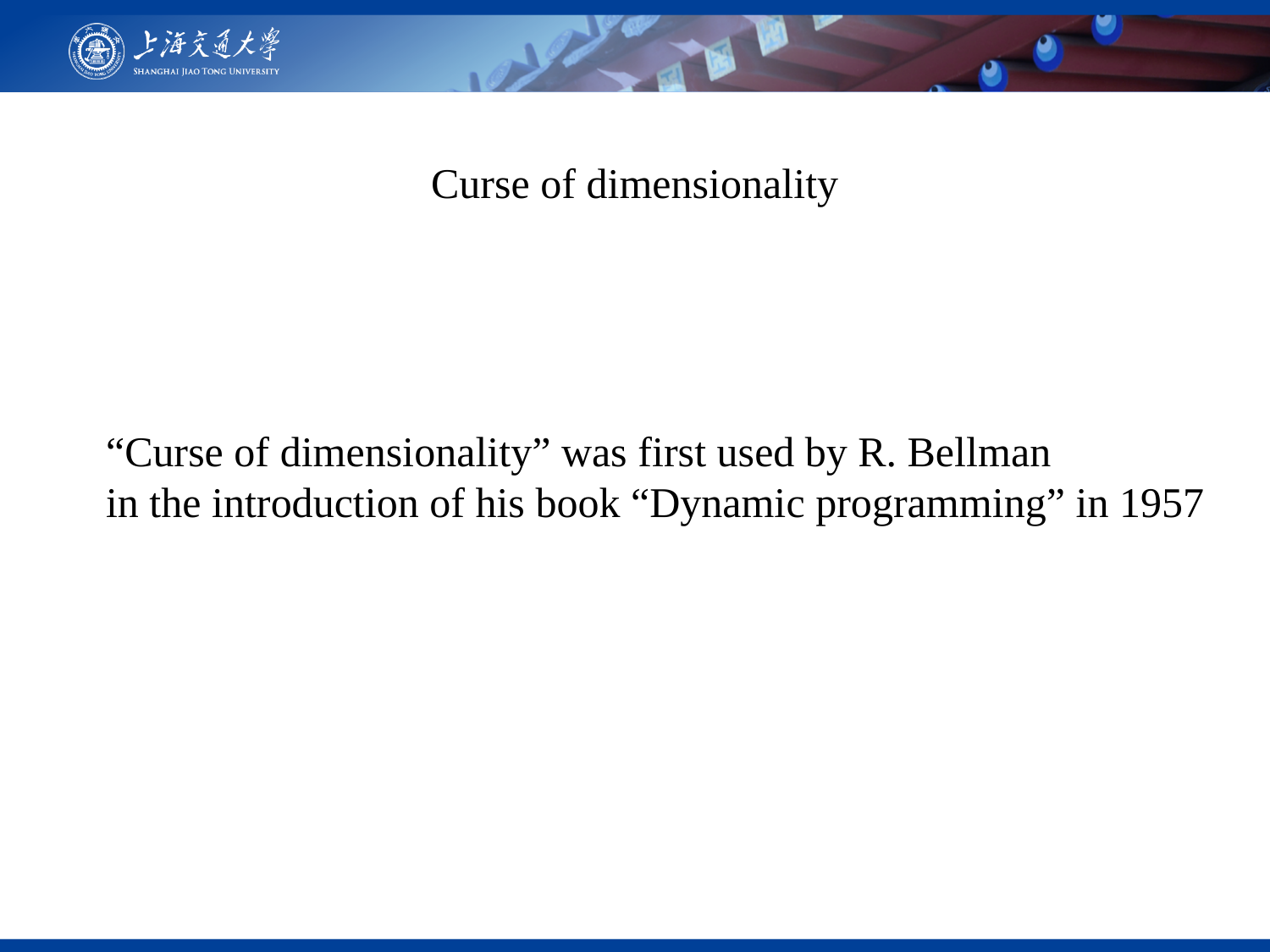

Curse of dimensionality
“Curse of dimensionality” was first used by R. Bellman
in the introduction of his book “Dynamic programming” in 1957